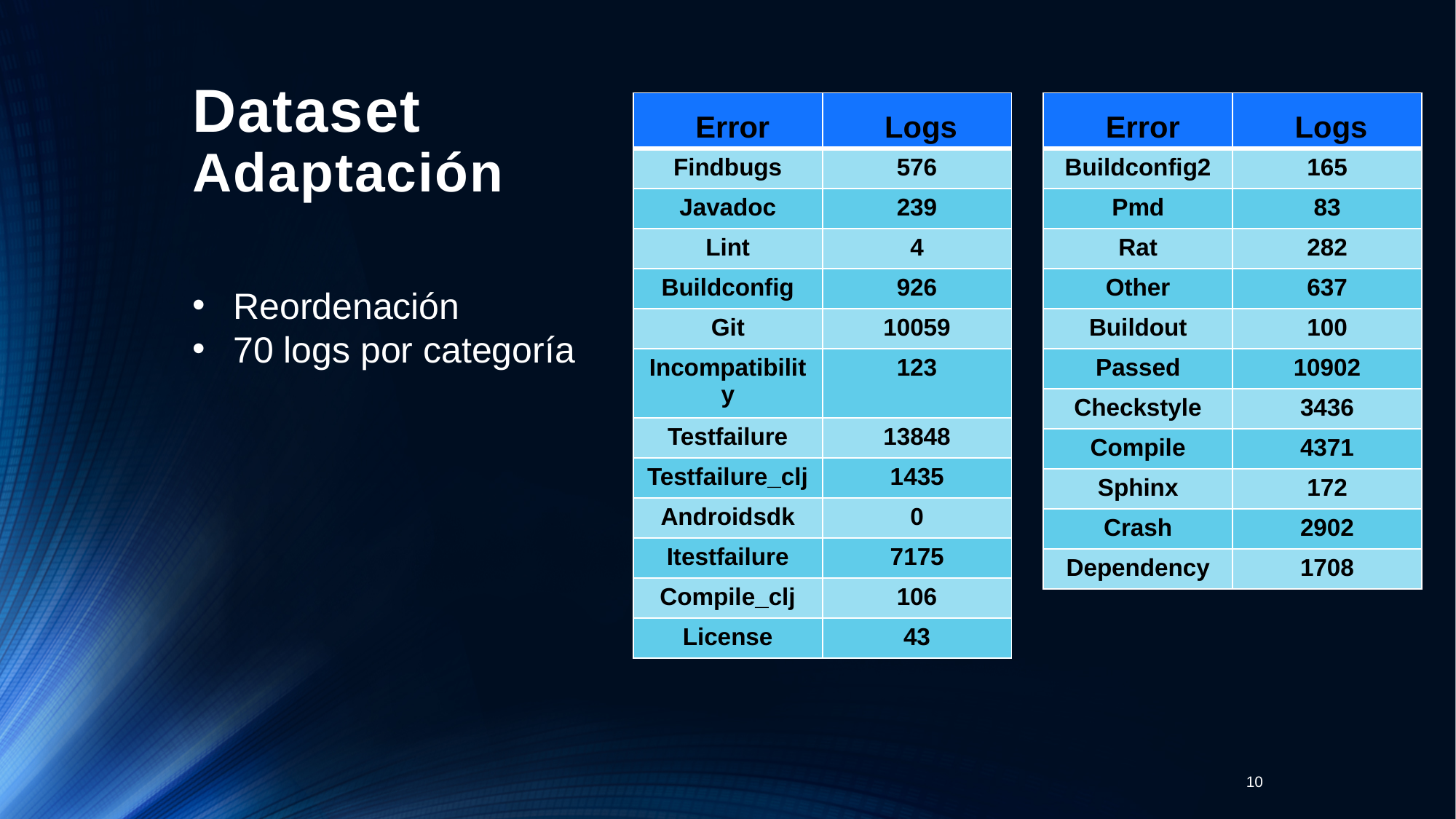

# Dataset Adaptación
| Error | Logs |
| --- | --- |
| Findbugs | 576 |
| Javadoc | 239 |
| Lint | 4 |
| Buildconfig | 926 |
| Git | 10059 |
| Incompatibility | 123 |
| Testfailure | 13848 |
| Testfailure\_clj | 1435 |
| Androidsdk | 0 |
| Itestfailure | 7175 |
| Compile\_clj | 106 |
| License | 43 |
| Error | Logs |
| --- | --- |
| Buildconfig2 | 165 |
| Pmd | 83 |
| Rat | 282 |
| Other | 637 |
| Buildout | 100 |
| Passed | 10902 |
| Checkstyle | 3436 |
| Compile | 4371 |
| Sphinx | 172 |
| Crash | 2902 |
| Dependency | 1708 |
Reordenación
70 logs por categoría

10